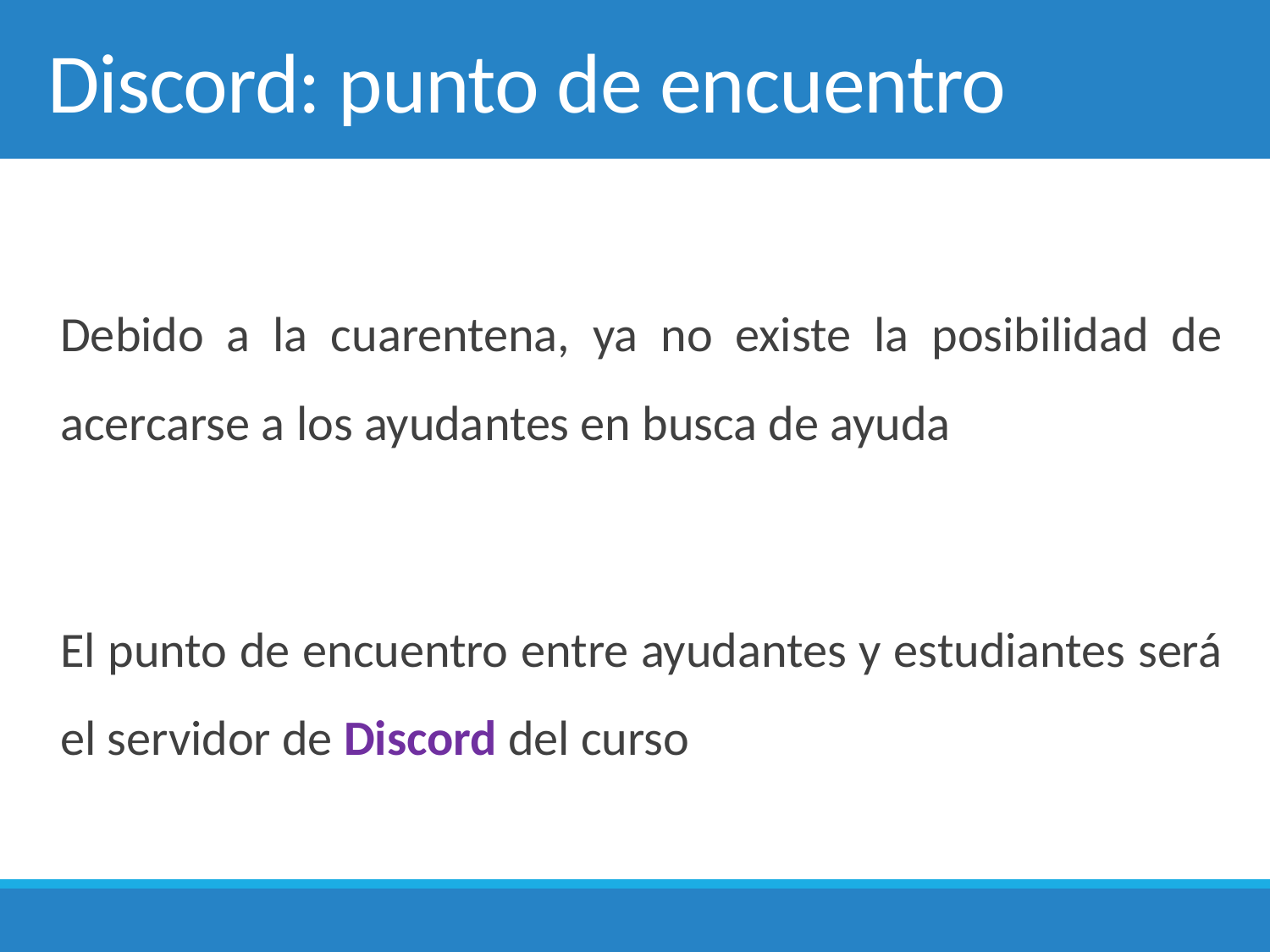

# Discord: punto de encuentro
Debido a la cuarentena, ya no existe la posibilidad de acercarse a los ayudantes en busca de ayuda

El punto de encuentro entre ayudantes y estudiantes será el servidor de Discord del curso